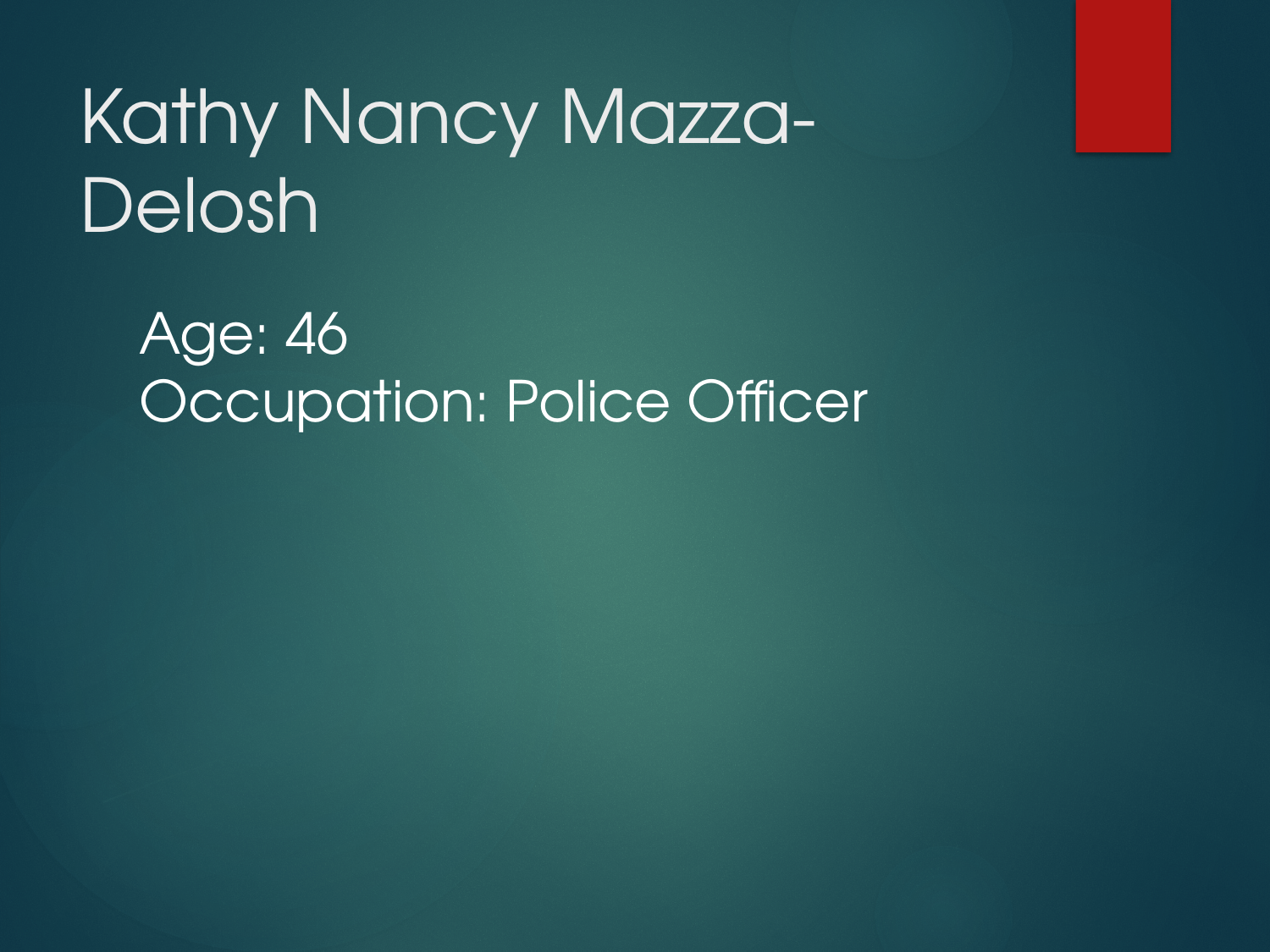

# Kathy Nancy Mazza-Delosh

Age: 46
Occupation: Police Officer